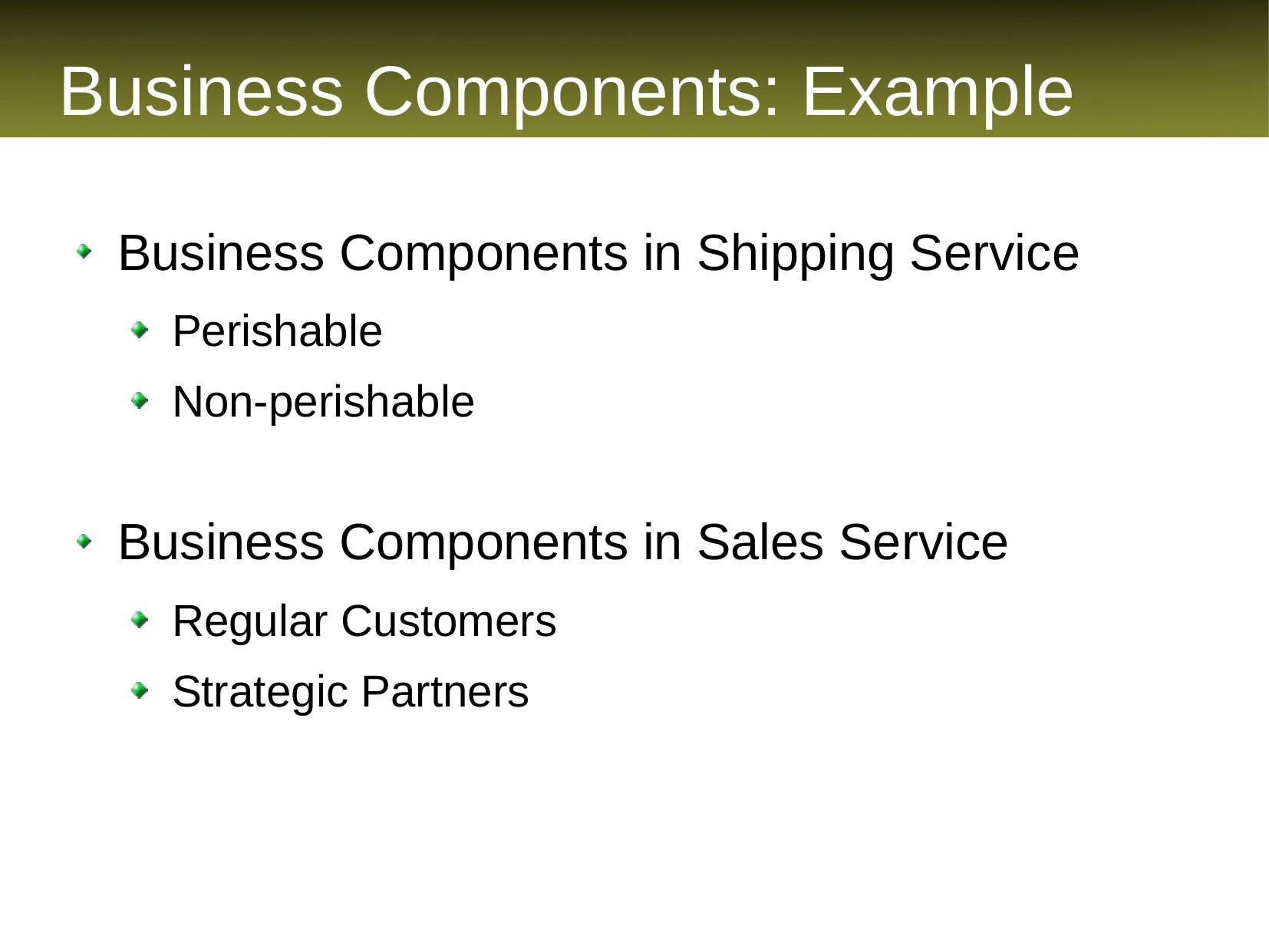

# Business Components: Example
Business Components in Shipping Service
Perishable
Non-perishable

Business Components in Sales Service
Regular Customers
Strategic Partners